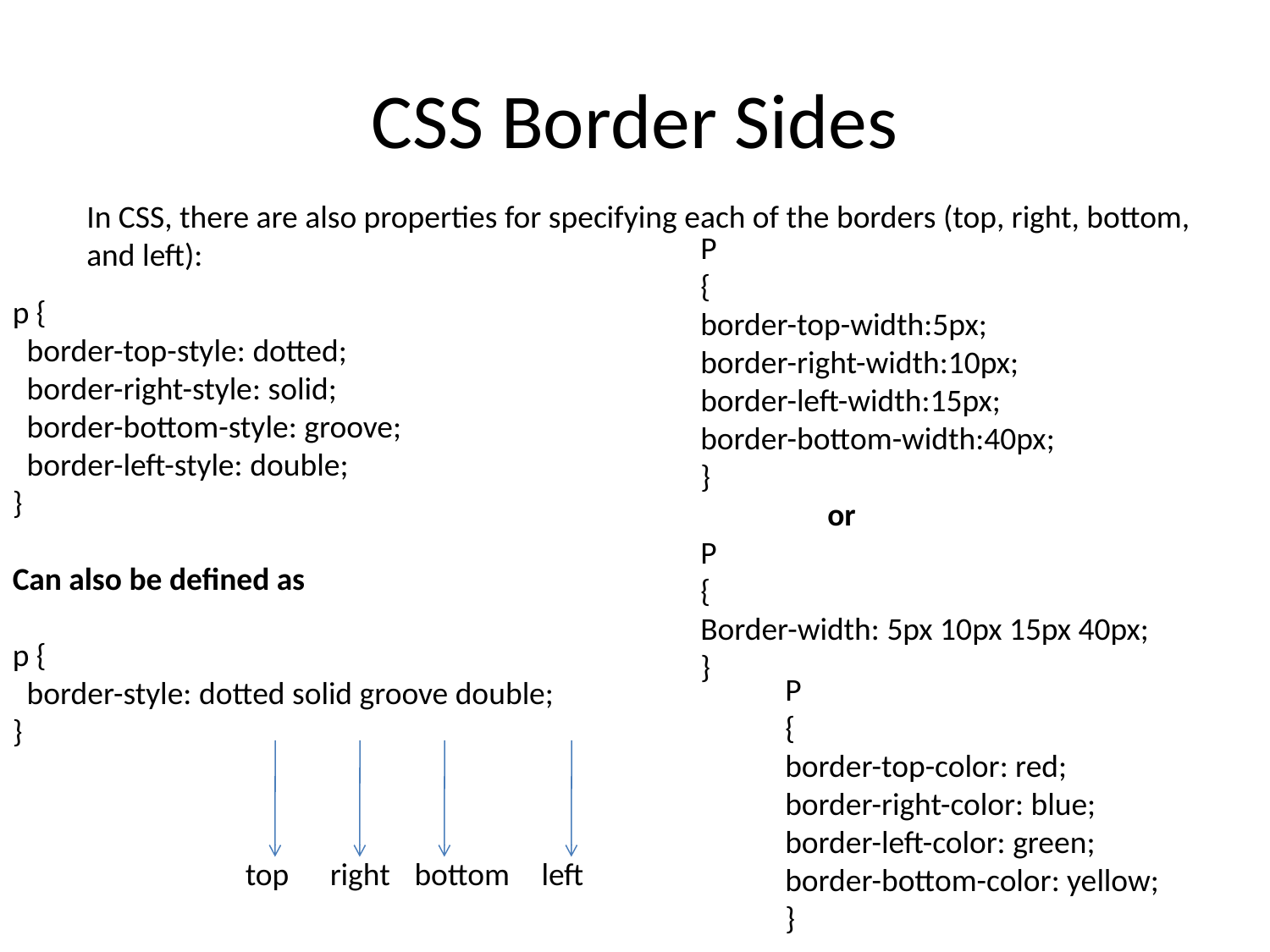

# CSS Border Sides
In CSS, there are also properties for specifying each of the borders (top, right, bottom, and left):
P
{
border-top-width:5px;
border-right-width:10px;
border-left-width:15px;
border-bottom-width:40px;
}
	or
P
{
Border-width: 5px 10px 15px 40px;
}

p {
  border-top-style: dotted;
  border-right-style: solid;
  border-bottom-style: groove;
  border-left-style: double;
}

Can also be defined as

p {
  border-style: dotted solid groove double;
}
P
{
border-top-color: red;
border-right-color: blue;
border-left-color: green;
border-bottom-color: yellow;
}

top
right
bottom
left